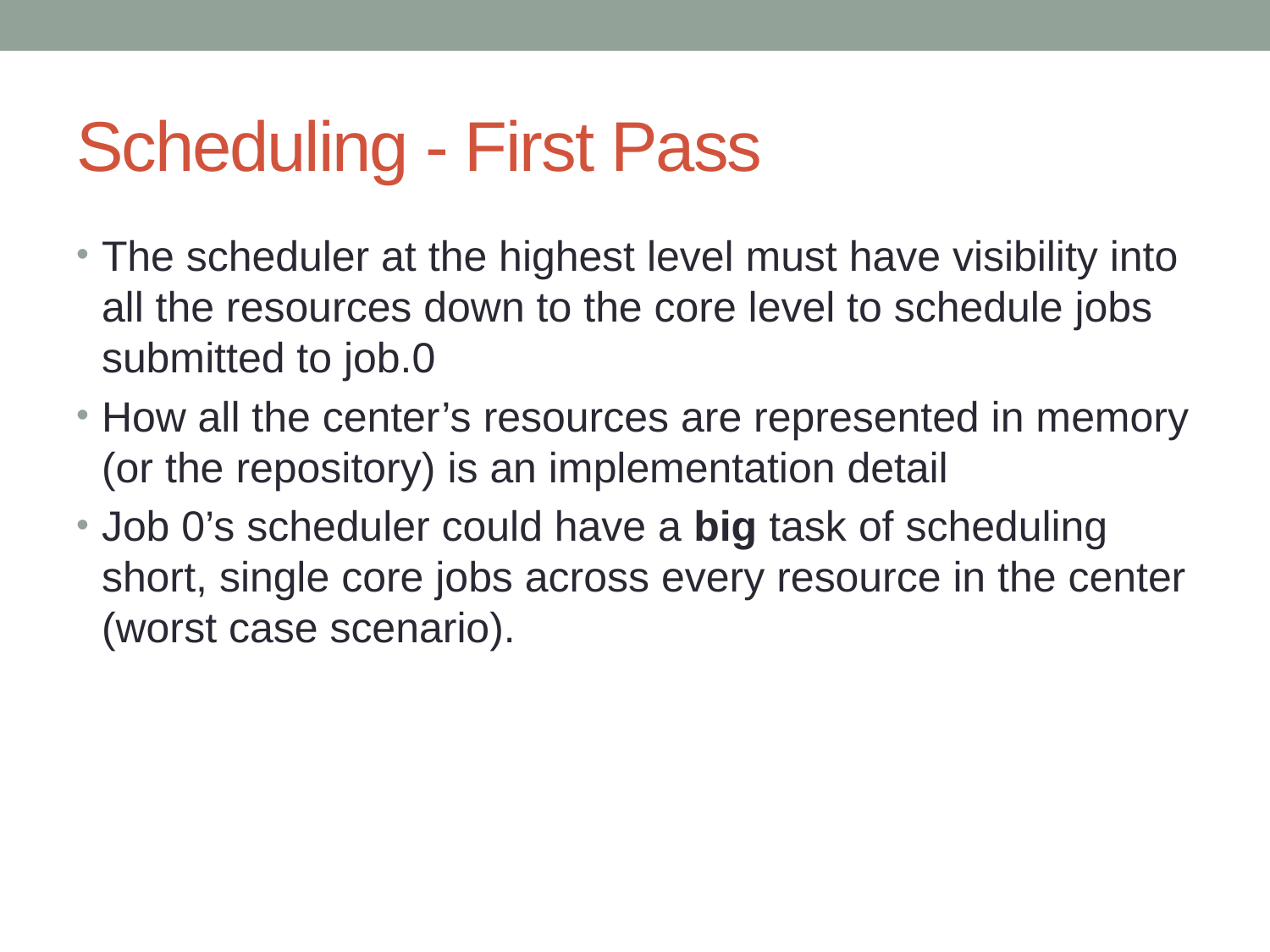

# Scheduling - First Pass
The scheduler at the highest level must have visibility into all the resources down to the core level to schedule jobs submitted to job.0
How all the center’s resources are represented in memory (or the repository) is an implementation detail
Job 0’s scheduler could have a big task of scheduling short, single core jobs across every resource in the center (worst case scenario).